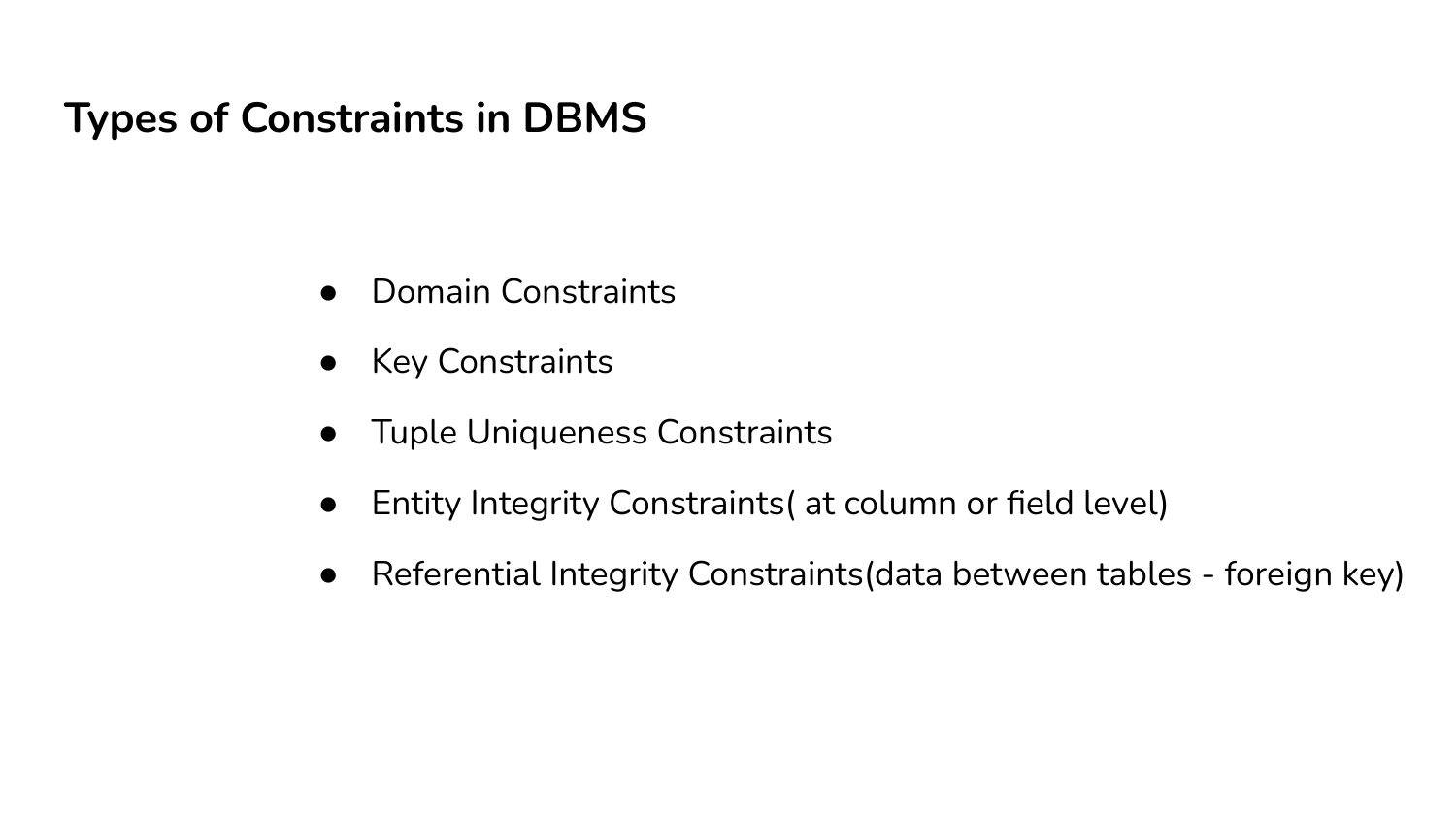

# Types of Constraints in DBMS

Domain Constraints
Key Constraints
Tuple Uniqueness Constraints
Entity Integrity Constraints( at column or field level)
Referential Integrity Constraints(data between tables - foreign key)